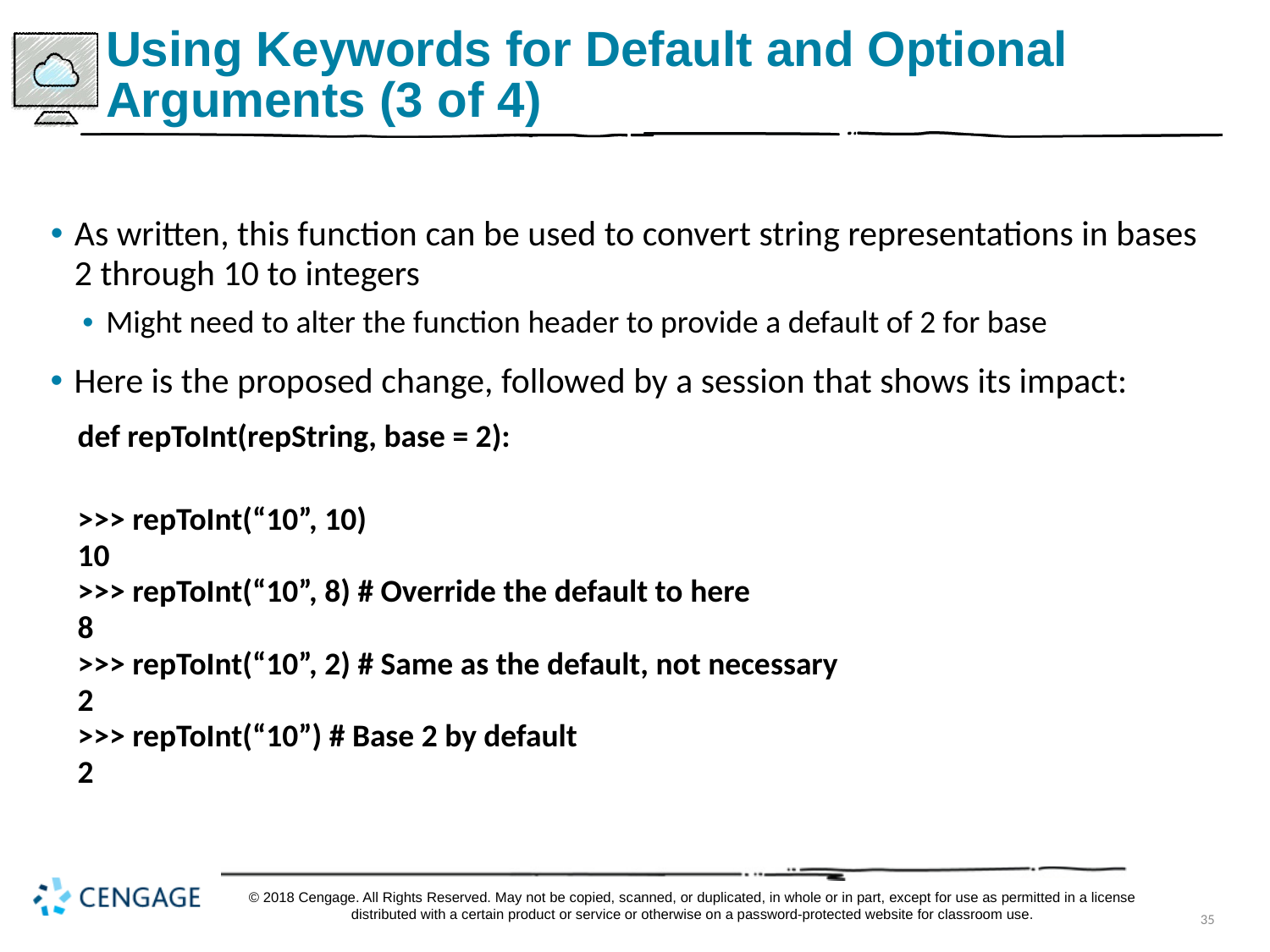

# Using Keywords for Default and Optional Arguments (3 of 4)
As written, this function can be used to convert string representations in bases 2 through 10 to integers
Might need to alter the function header to provide a default of 2 for base
Here is the proposed change, followed by a session that shows its impact:
def repToInt(repString, base = 2):

>>> repToInt(“10”, 10)
10
>>> repToInt(“10”, 8) # Override the default to here
8
>>> repToInt(“10”, 2) # Same as the default, not necessary
2
>>> repToInt(“10”) # Base 2 by default
2
© 2018 Cengage. All Rights Reserved. May not be copied, scanned, or duplicated, in whole or in part, except for use as permitted in a license distributed with a certain product or service or otherwise on a password-protected website for classroom use.